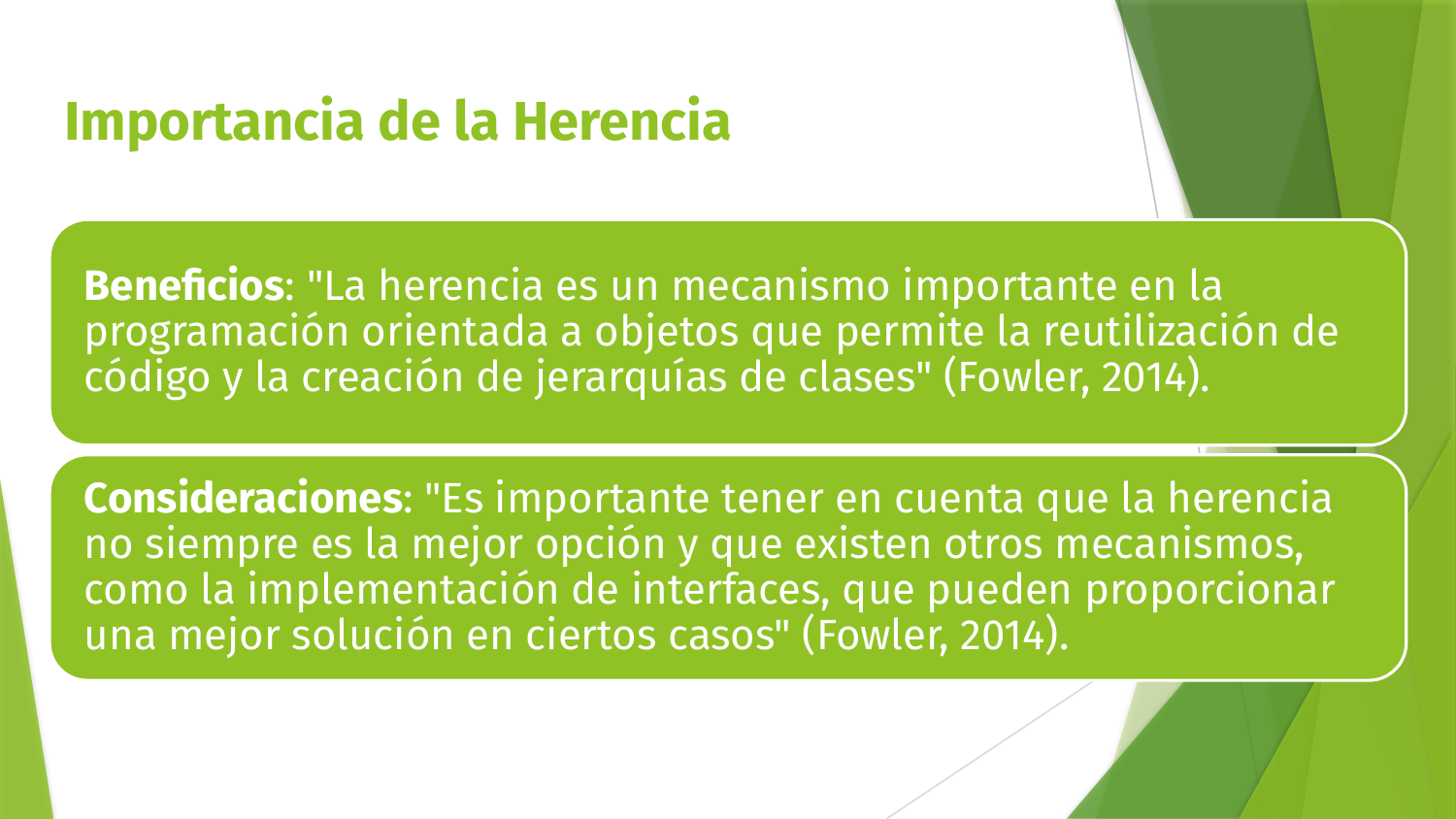

# Importancia de la Herencia
Beneficios: "La herencia es un mecanismo importante en la programación orientada a objetos que permite la reutilización de código y la creación de jerarquías de clases" (Fowler, 2014).
Consideraciones: "Es importante tener en cuenta que la herencia no siempre es la mejor opción y que existen otros mecanismos, como la implementación de interfaces, que pueden proporcionar una mejor solución en ciertos casos" (Fowler, 2014).